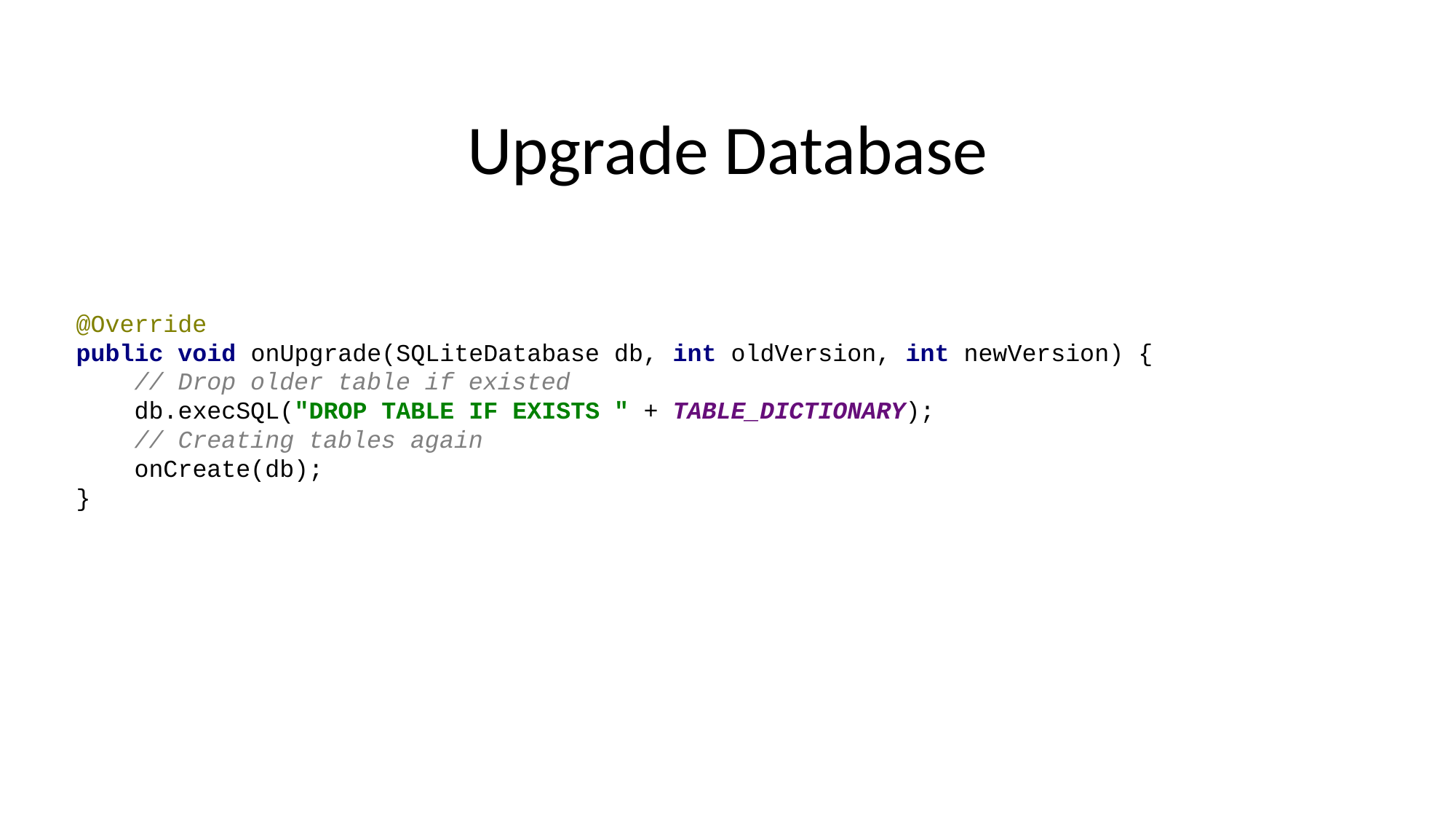

# Upgrade Database
@Override
public void onUpgrade(SQLiteDatabase db, int oldVersion, int newVersion) {
    // Drop older table if existed
    db.execSQL("DROP TABLE IF EXISTS " + TABLE_DICTIONARY);
    // Creating tables again
    onCreate(db);
}